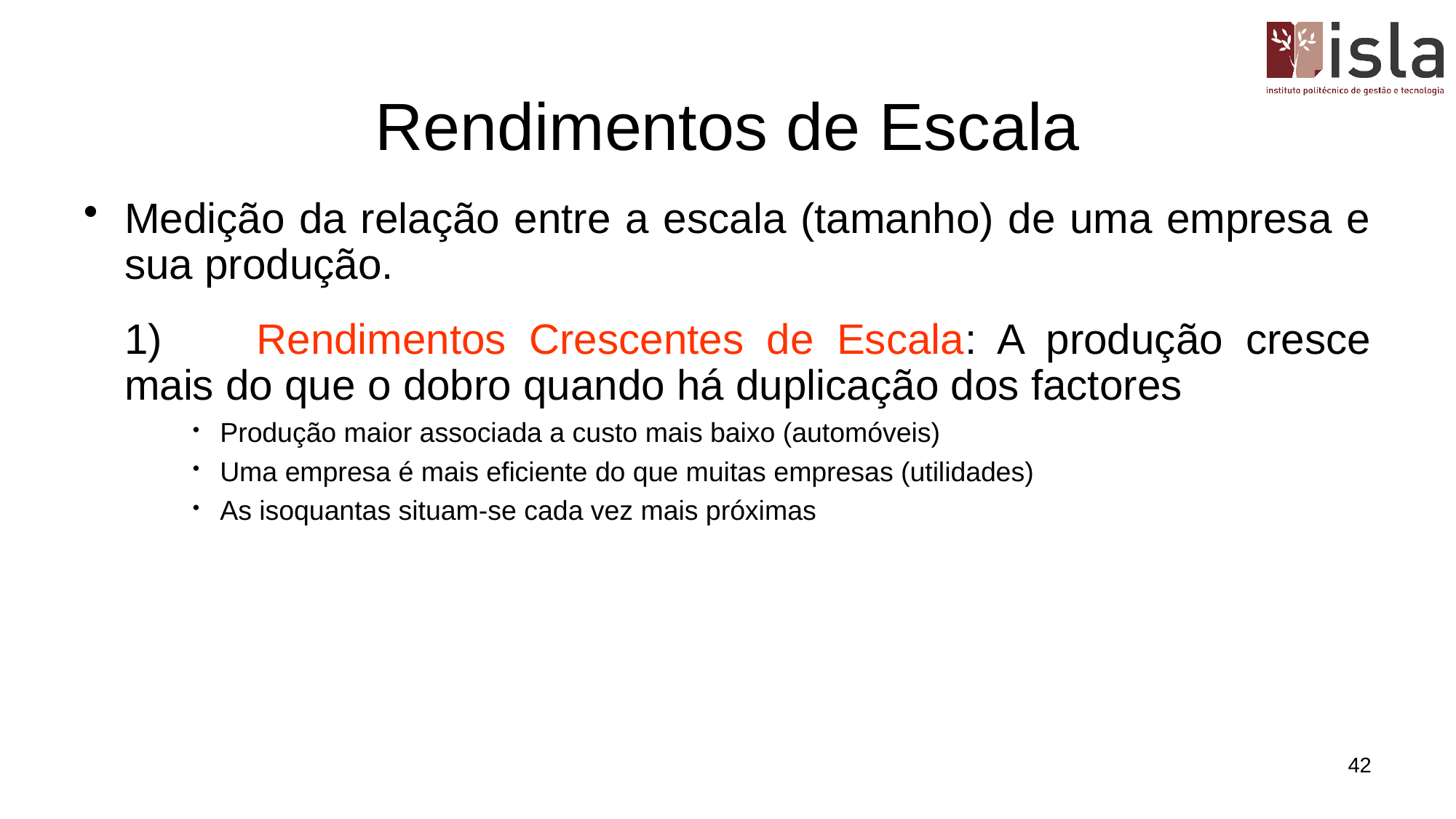

# Rendimentos de Escala
Medição da relação entre a escala (tamanho) de uma empresa e sua produção.
	1)	 Rendimentos Crescentes de Escala: A produção cresce mais do que o dobro quando há duplicação dos factores
Produção maior associada a custo mais baixo (automóveis)
Uma empresa é mais eficiente do que muitas empresas (utilidades)
As isoquantas situam-se cada vez mais próximas
42